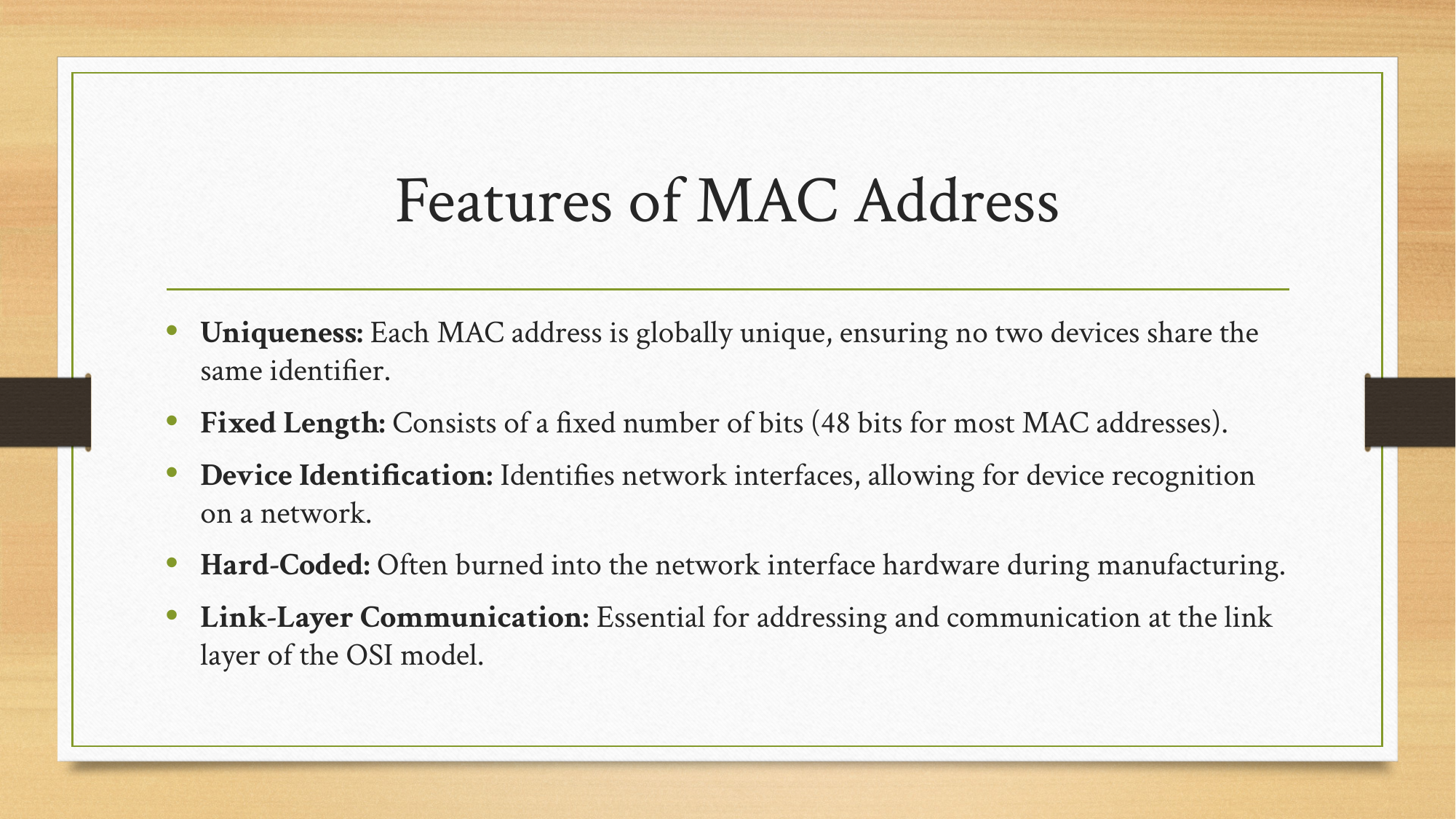

# Features of MAC Address
Uniqueness: Each MAC address is globally unique, ensuring no two devices share the same identifier.
Fixed Length: Consists of a fixed number of bits (48 bits for most MAC addresses).
Device Identification: Identifies network interfaces, allowing for device recognition on a network.
Hard-Coded: Often burned into the network interface hardware during manufacturing.
Link-Layer Communication: Essential for addressing and communication at the link layer of the OSI model.